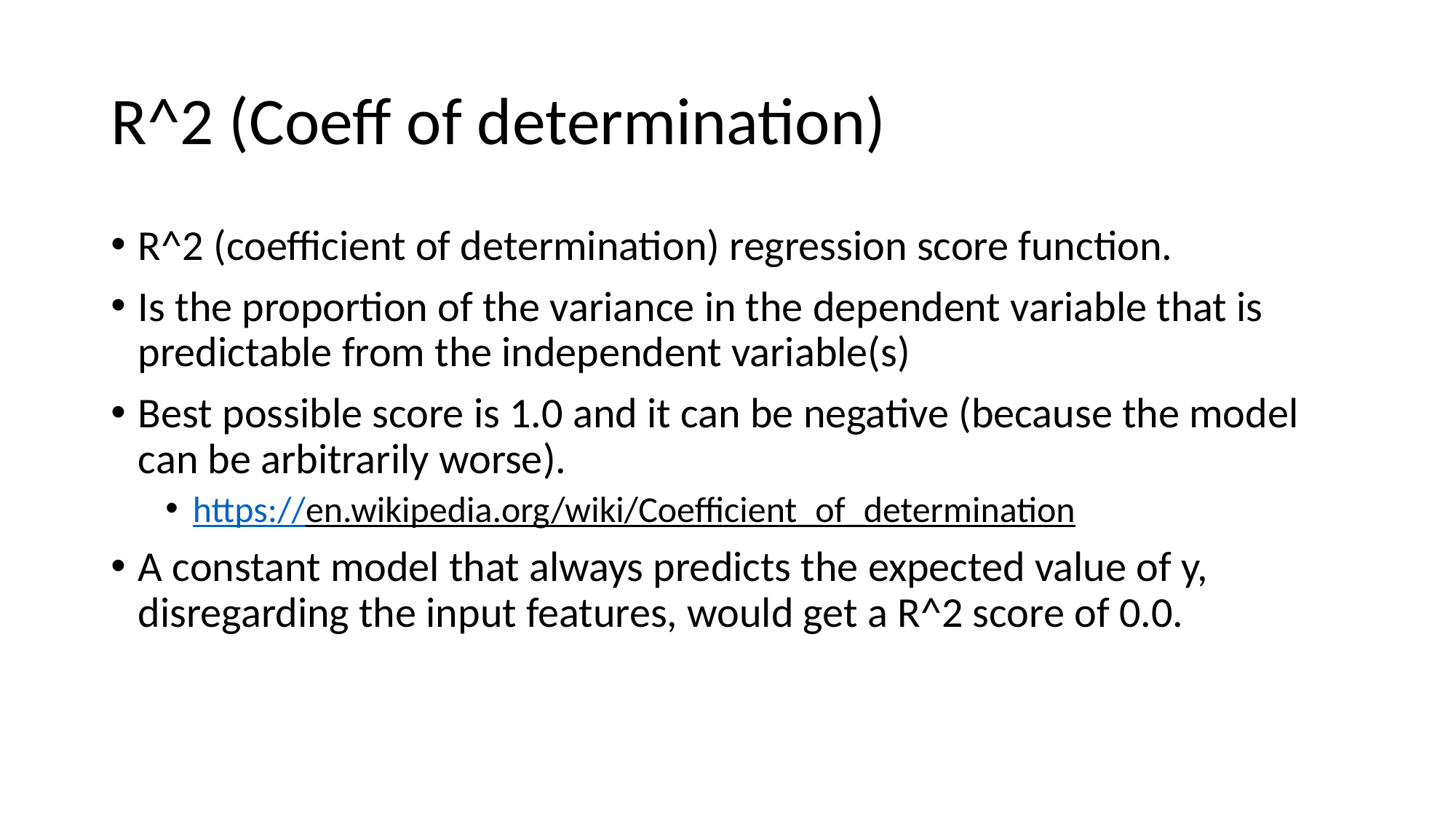

# R^2 (Coeff of determination)
R^2 (coefficient of determination) regression score function.
Is the proportion of the variance in the dependent variable that is predictable from the independent variable(s)
Best possible score is 1.0 and it can be negative (because the model can be arbitrarily worse).
https://en.wikipedia.org/wiki/Coefficient_of_determination
A constant model that always predicts the expected value of y, disregarding the input features, would get a R^2 score of 0.0.